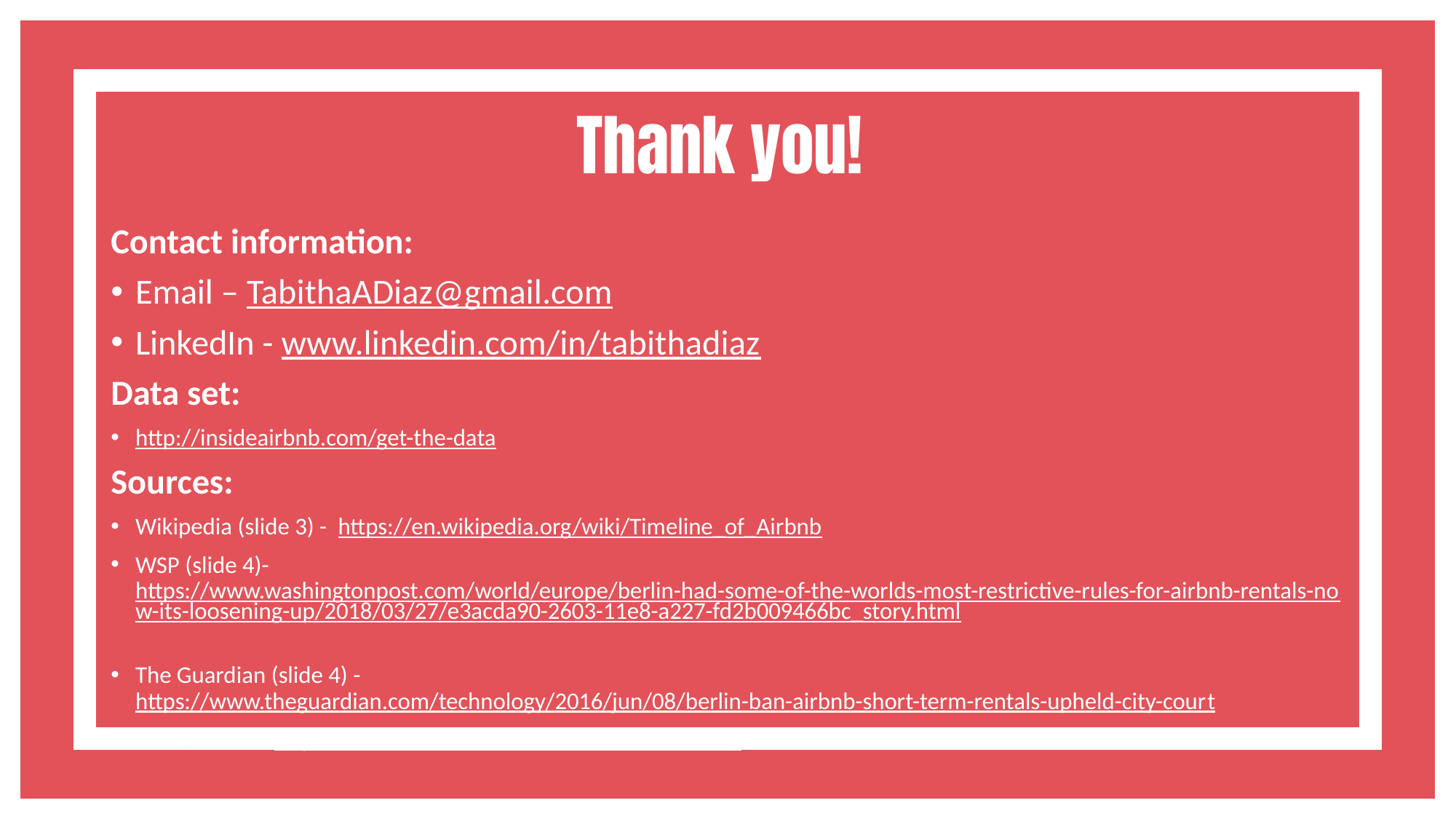

# Thank you!
Contact information:
Email – TabithaADiaz@gmail.com
LinkedIn - www.linkedin.com/in/tabithadiaz
Data set:
http://insideairbnb.com/get-the-data
Sources:
Wikipedia (slide 3) -  https://en.wikipedia.org/wiki/Timeline_of_Airbnb
WSP (slide 4)-  https://www.washingtonpost.com/world/europe/berlin-had-some-of-the-worlds-most-restrictive-rules-for-airbnb-rentals-now-its-loosening-up/2018/03/27/e3acda90-2603-11e8-a227-fd2b009466bc_story.html
The Guardian (slide 4) -https://www.theguardian.com/technology/2016/jun/08/berlin-ban-airbnb-short-term-rentals-upheld-city-court
BBC (slide 4) - https://www.bbc.com/news/business-36287031